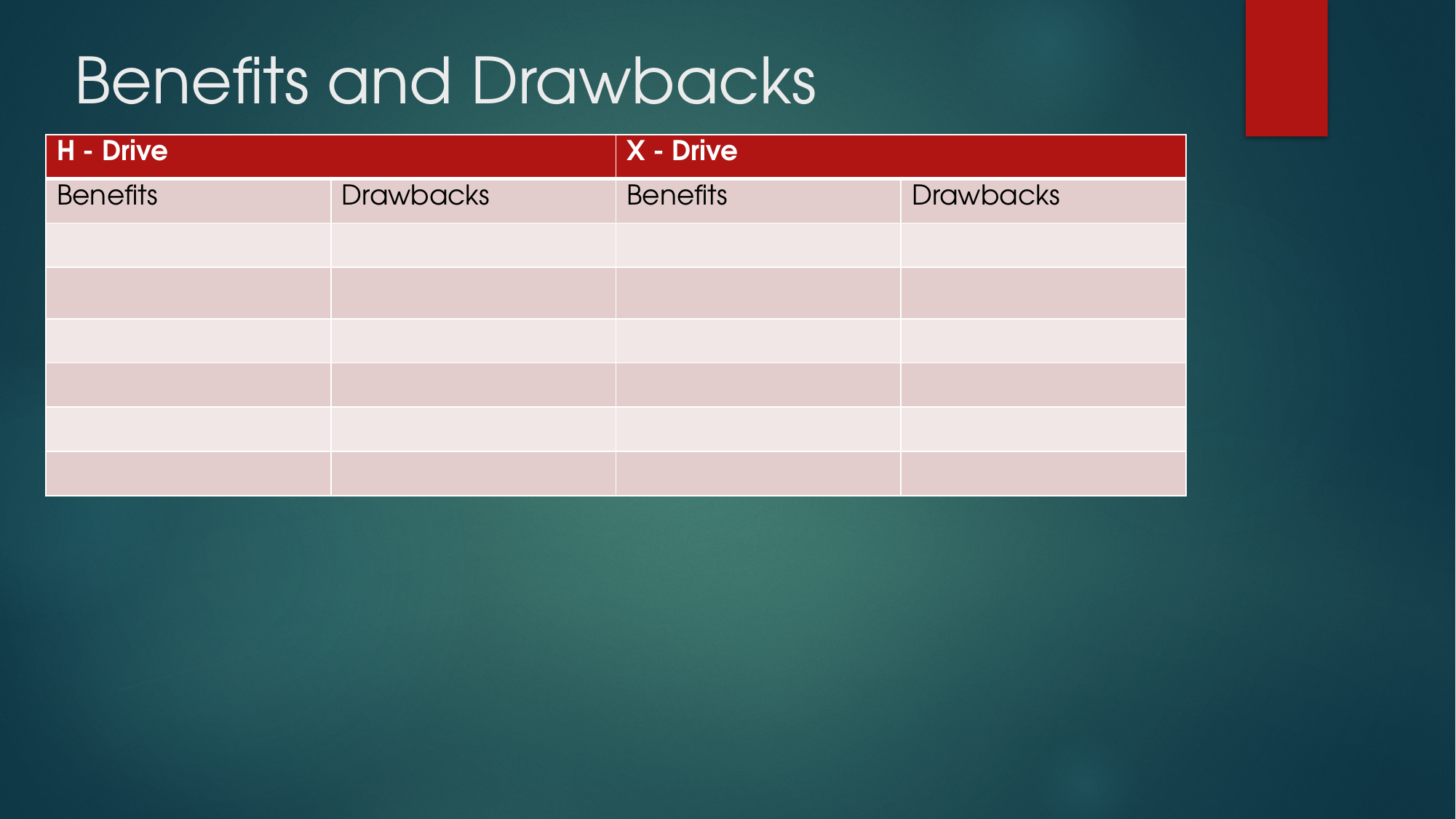

# Benefits and Drawbacks
| H - Drive |  | X - Drive |  |
| --- | --- | --- | --- |
| Benefits | Drawbacks | Benefits | Drawbacks |
|  |  |  |  |
|  |  |  |  |
|  |  |  |  |
|  |  |  |  |
|  |  |  |  |
|  |  |  |  |